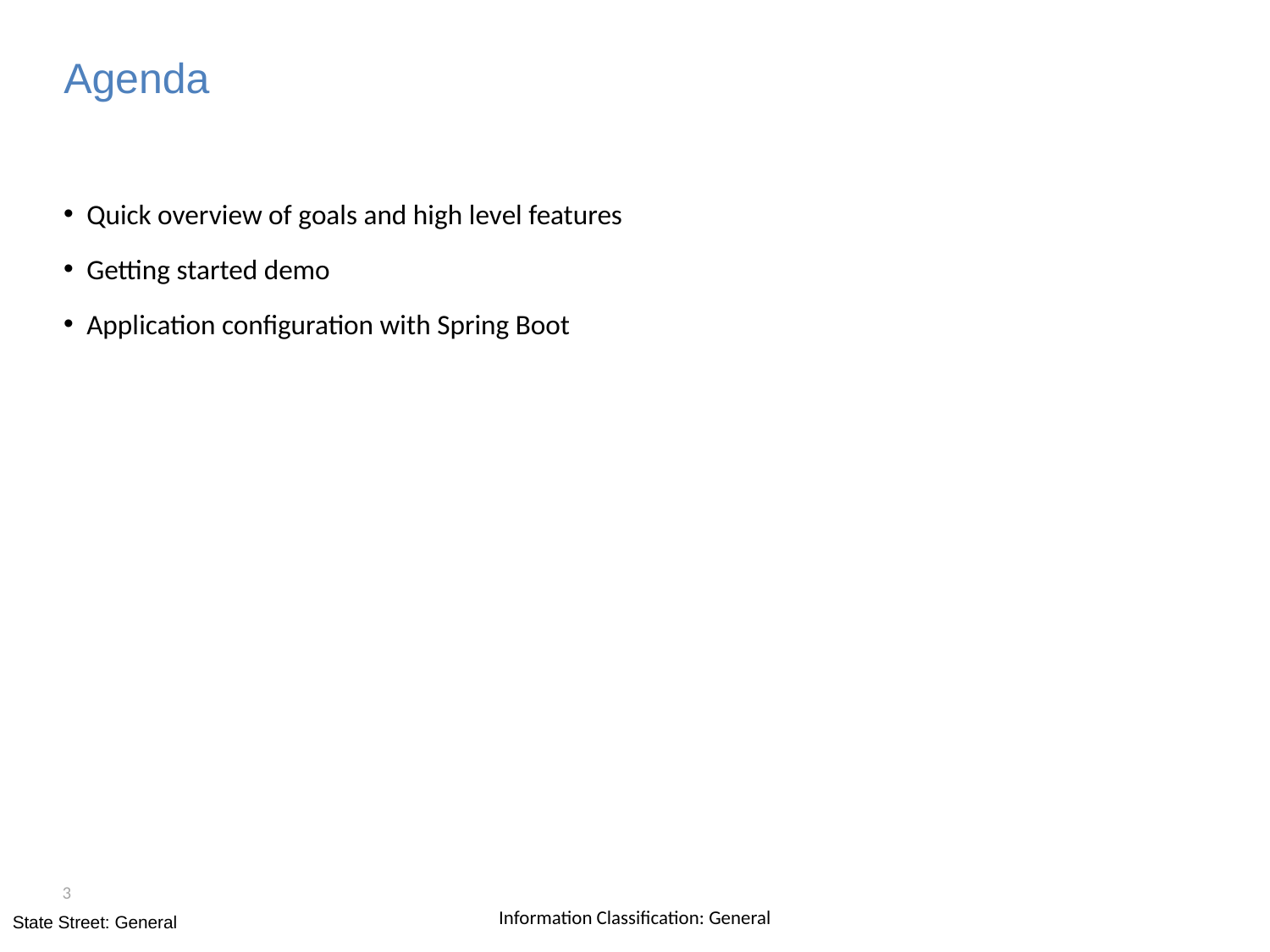

# Agenda

Quick overview of goals and high level features
Getting started demo
Application configuration with Spring Boot